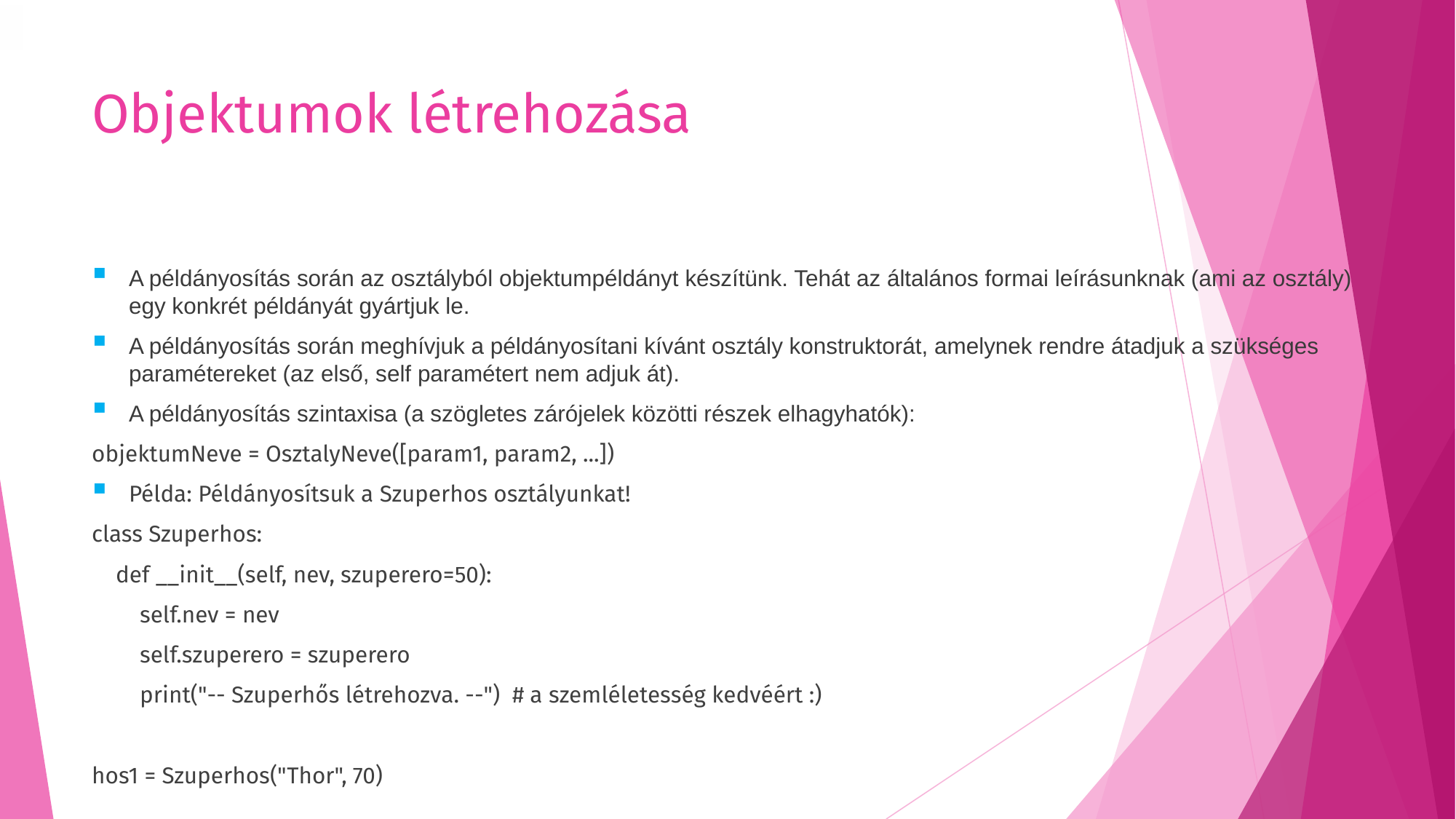

# Objektumok létrehozása
A példányosítás során az osztályból objektumpéldányt készítünk. Tehát az általános formai leírásunknak (ami az osztály) egy konkrét példányát gyártjuk le.
A példányosítás során meghívjuk a példányosítani kívánt osztály konstruktorát, amelynek rendre átadjuk a szükséges paramétereket (az első, self paramétert nem adjuk át).
A példányosítás szintaxisa (a szögletes zárójelek közötti részek elhagyhatók):
objektumNeve = OsztalyNeve([param1, param2, ...])
Példa: Példányosítsuk a Szuperhos osztályunkat!
class Szuperhos:
    def __init__(self, nev, szuperero=50):
        self.nev = nev
        self.szuperero = szuperero
        print("-- Szuperhős létrehozva. --")  # a szemléletesség kedvéért :)

hos1 = Szuperhos("Thor", 70)